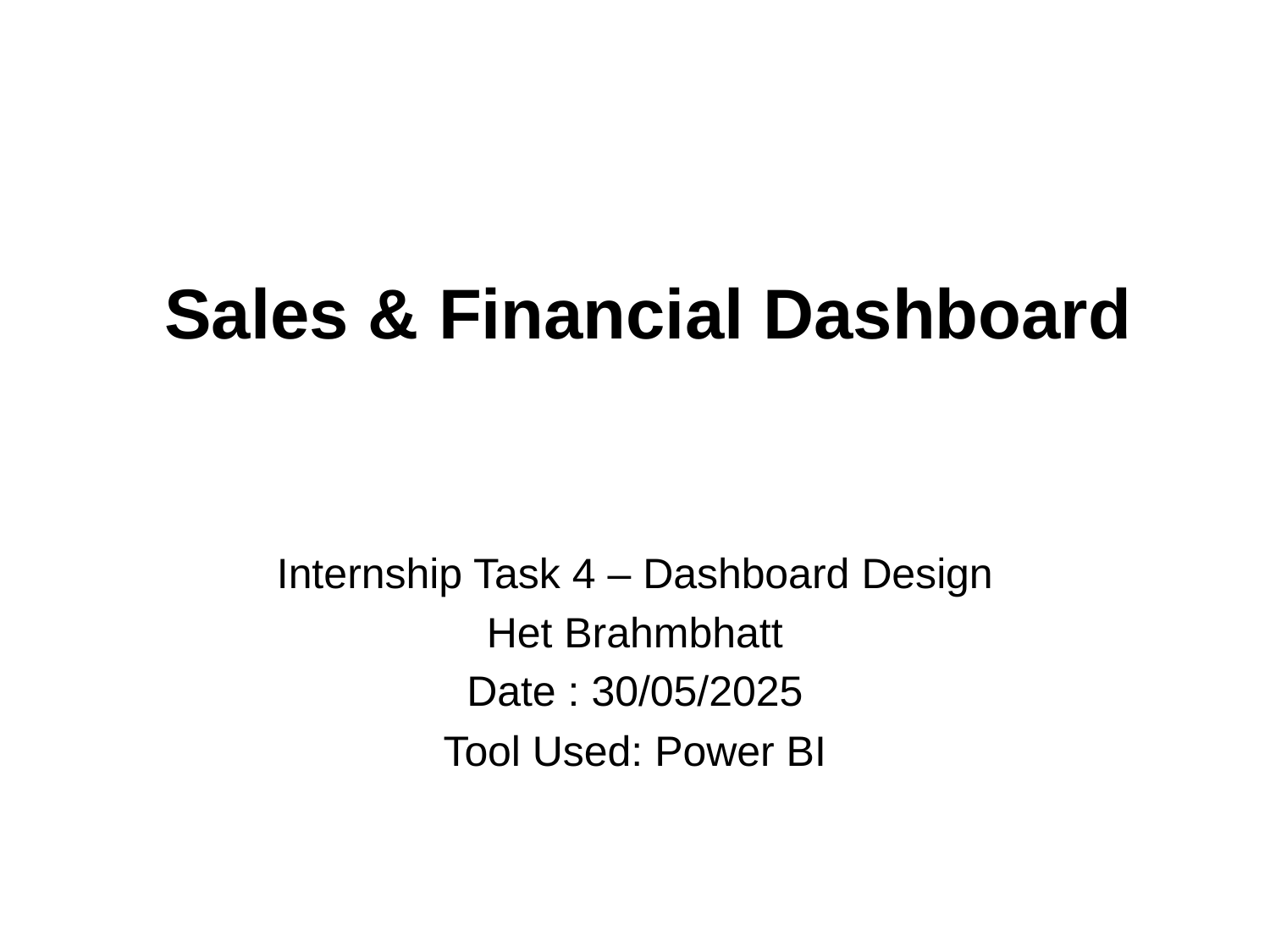

# Sales & Financial Dashboard
Internship Task 4 – Dashboard Design
Het Brahmbhatt
Date : 30/05/2025
Tool Used: Power BI